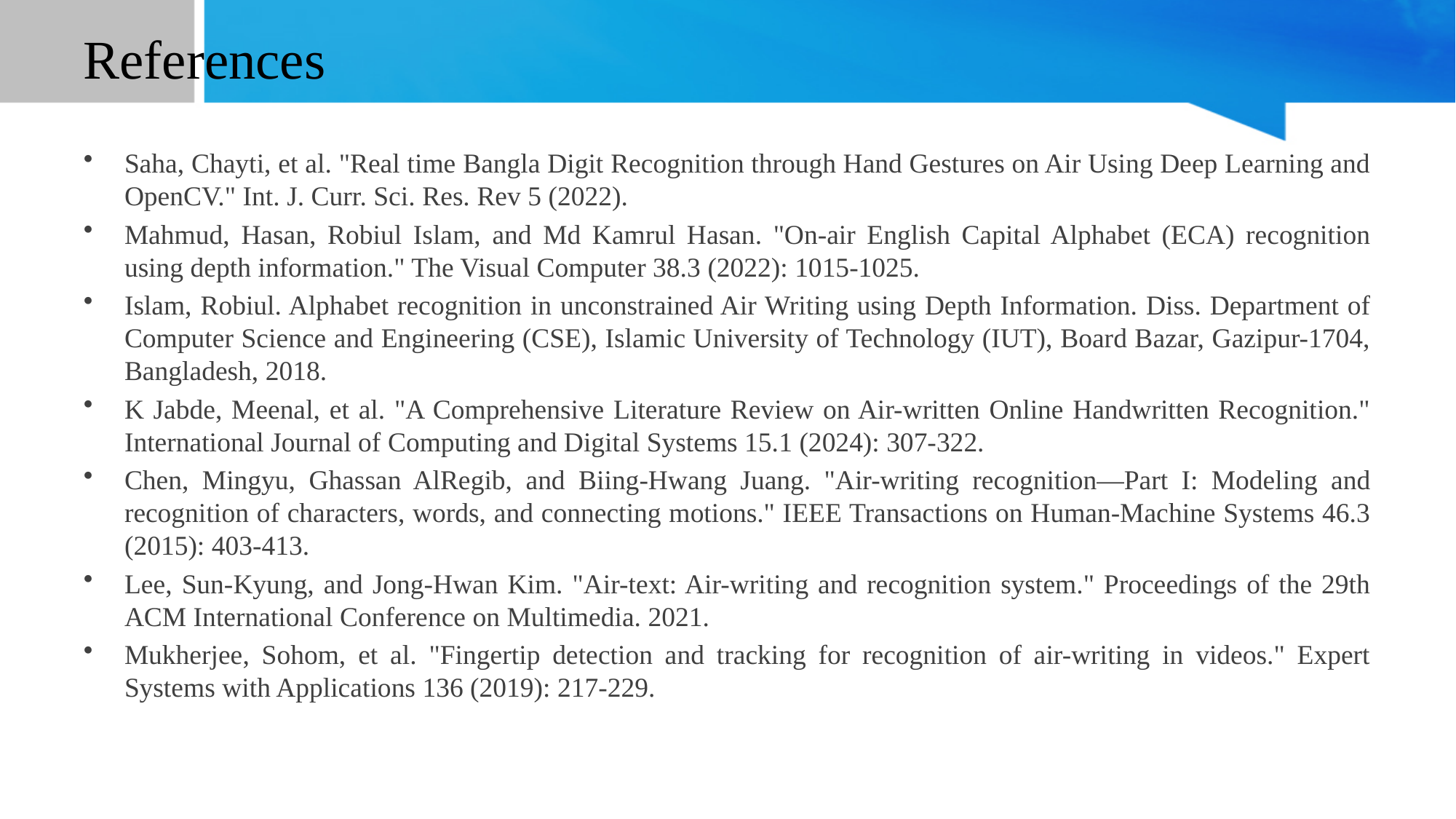

# References
Saha, Chayti, et al. "Real time Bangla Digit Recognition through Hand Gestures on Air Using Deep Learning and OpenCV." Int. J. Curr. Sci. Res. Rev 5 (2022).
Mahmud, Hasan, Robiul Islam, and Md Kamrul Hasan. "On-air English Capital Alphabet (ECA) recognition using depth information." The Visual Computer 38.3 (2022): 1015-1025.
Islam, Robiul. Alphabet recognition in unconstrained Air Writing using Depth Information. Diss. Department of Computer Science and Engineering (CSE), Islamic University of Technology (IUT), Board Bazar, Gazipur-1704, Bangladesh, 2018.
K Jabde, Meenal, et al. "A Comprehensive Literature Review on Air-written Online Handwritten Recognition." International Journal of Computing and Digital Systems 15.1 (2024): 307-322.
Chen, Mingyu, Ghassan AlRegib, and Biing-Hwang Juang. "Air-writing recognition—Part I: Modeling and recognition of characters, words, and connecting motions." IEEE Transactions on Human-Machine Systems 46.3 (2015): 403-413.
Lee, Sun-Kyung, and Jong-Hwan Kim. "Air-text: Air-writing and recognition system." Proceedings of the 29th ACM International Conference on Multimedia. 2021.
Mukherjee, Sohom, et al. "Fingertip detection and tracking for recognition of air-writing in videos." Expert Systems with Applications 136 (2019): 217-229.